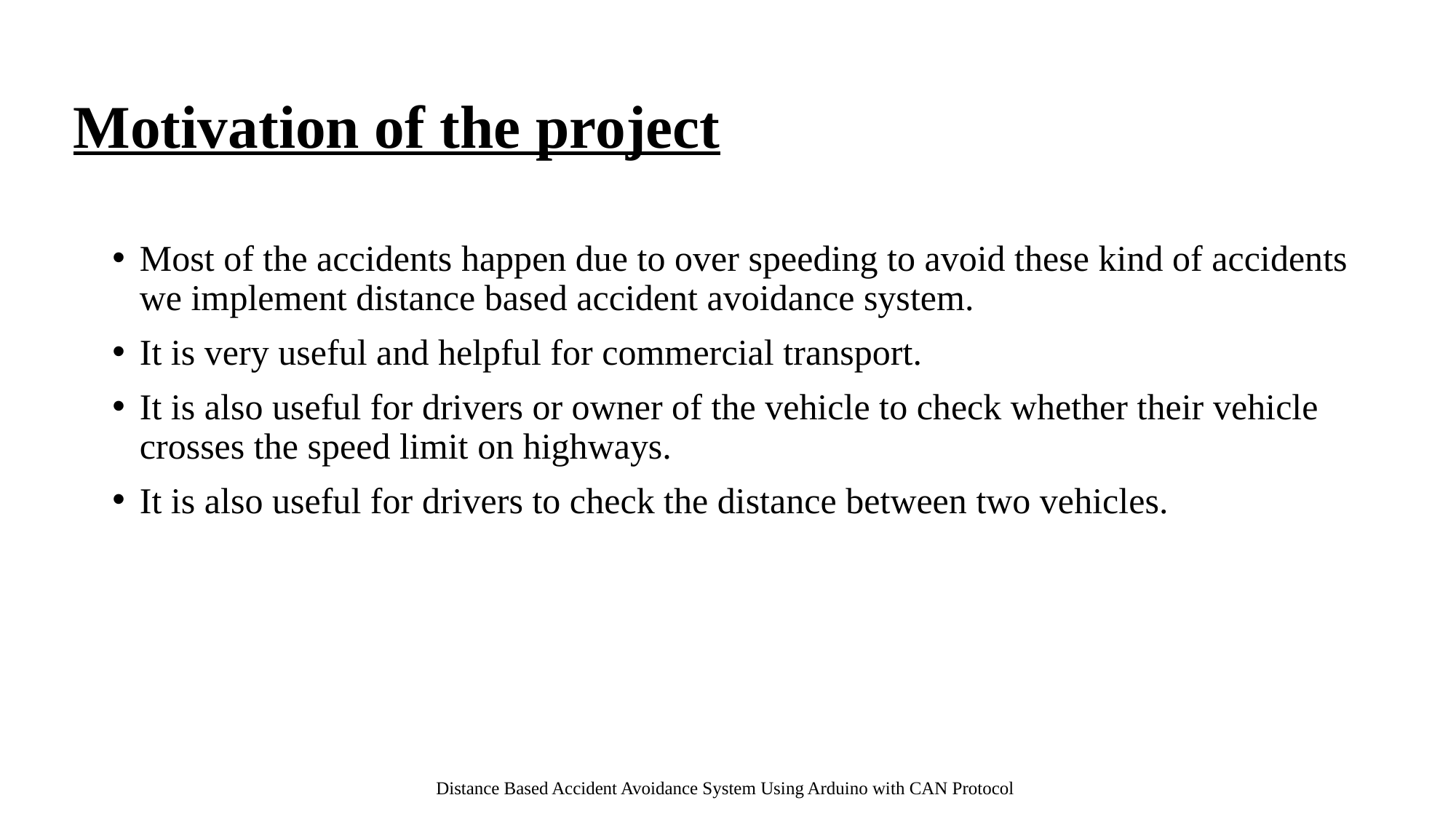

# Motivation of the project
Most of the accidents happen due to over speeding to avoid these kind of accidents we implement distance based accident avoidance system.
It is very useful and helpful for commercial transport.
It is also useful for drivers or owner of the vehicle to check whether their vehicle crosses the speed limit on highways.
It is also useful for drivers to check the distance between two vehicles.
Distance Based Accident Avoidance System Using Arduino with CAN Protocol